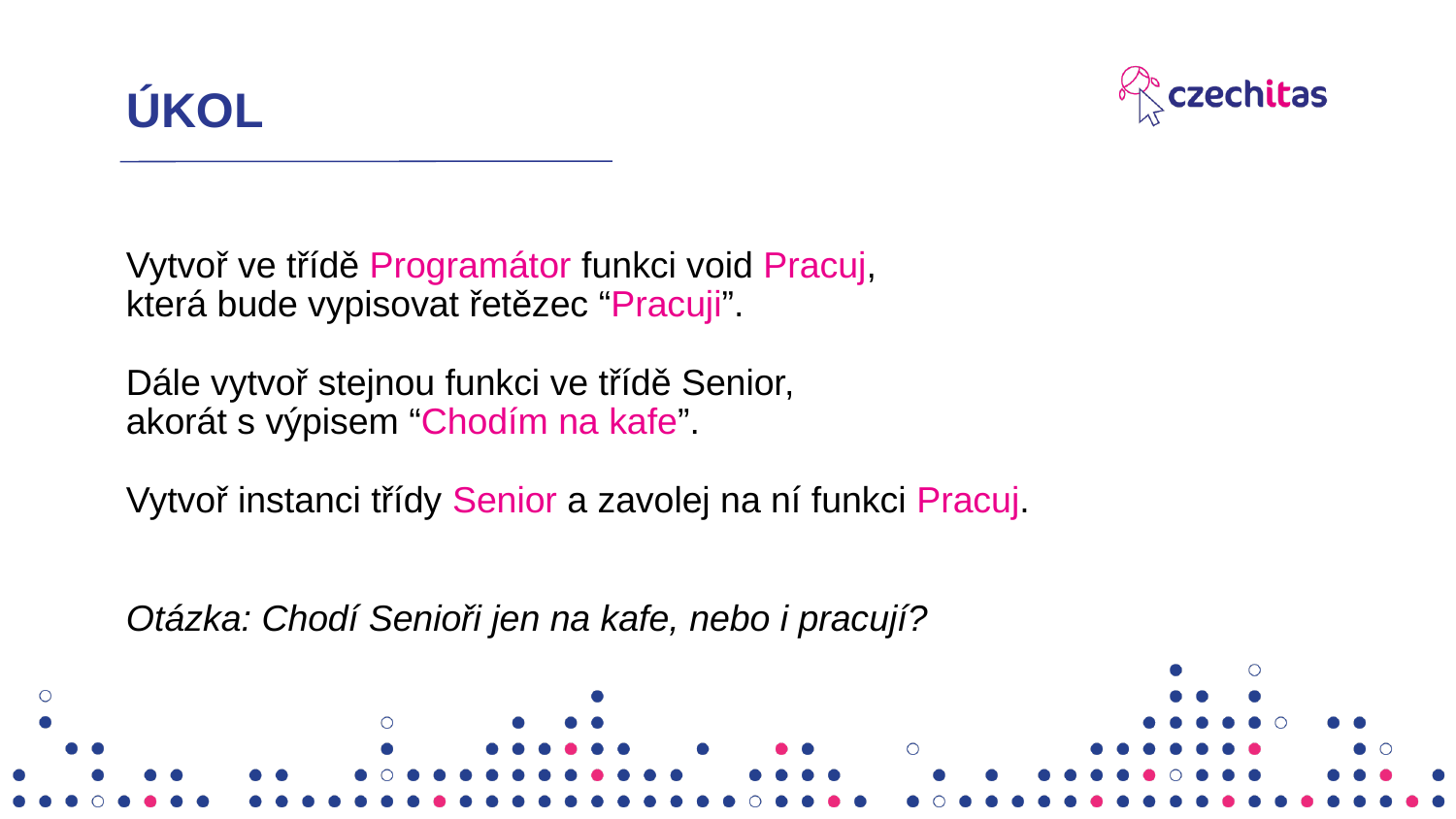

# ÚKOL

Vytvoř ve třídě Programátor funkci void Pracuj,
která bude vypisovat řetězec “Pracuji”.

Dále vytvoř stejnou funkci ve třídě Senior,
akorát s výpisem “Chodím na kafe”.

Vytvoř instanci třídy Senior a zavolej na ní funkci Pracuj.

Otázka: Chodí Senioři jen na kafe, nebo i pracují?